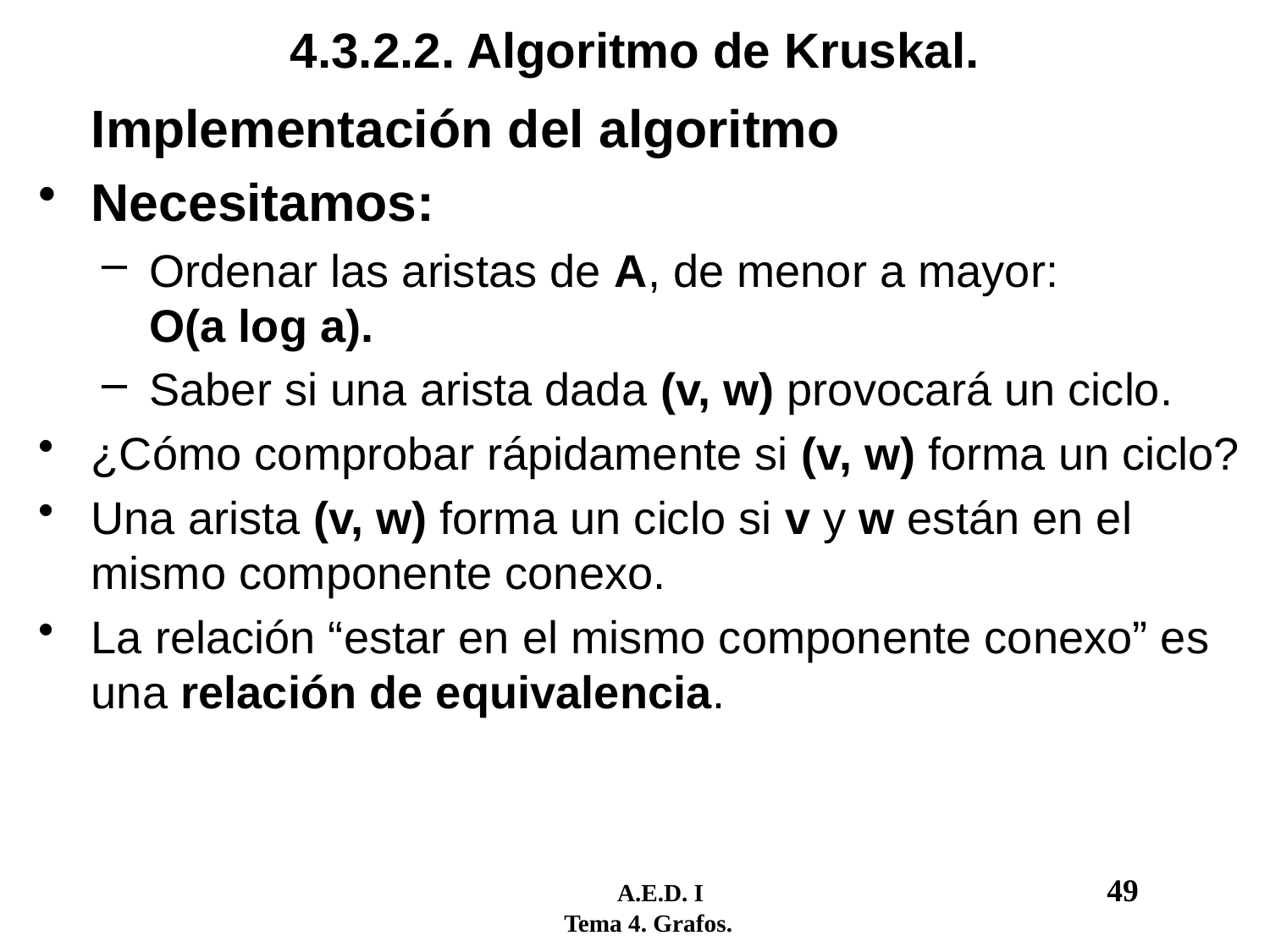

# 4.3.2.2. Algoritmo de Kruskal.
	Implementación del algoritmo
Necesitamos:
Ordenar las aristas de A, de menor a mayor:
O(a log a).
Saber si una arista dada (v, w) provocará un ciclo.
¿Cómo comprobar rápidamente si (v, w) forma un ciclo?
Una arista (v, w) forma un ciclo si v y w están en el mismo componente conexo.
La relación “estar en el mismo componente conexo” es una relación de equivalencia.
	   A.E.D. I				49
               Tema 4. Grafos.